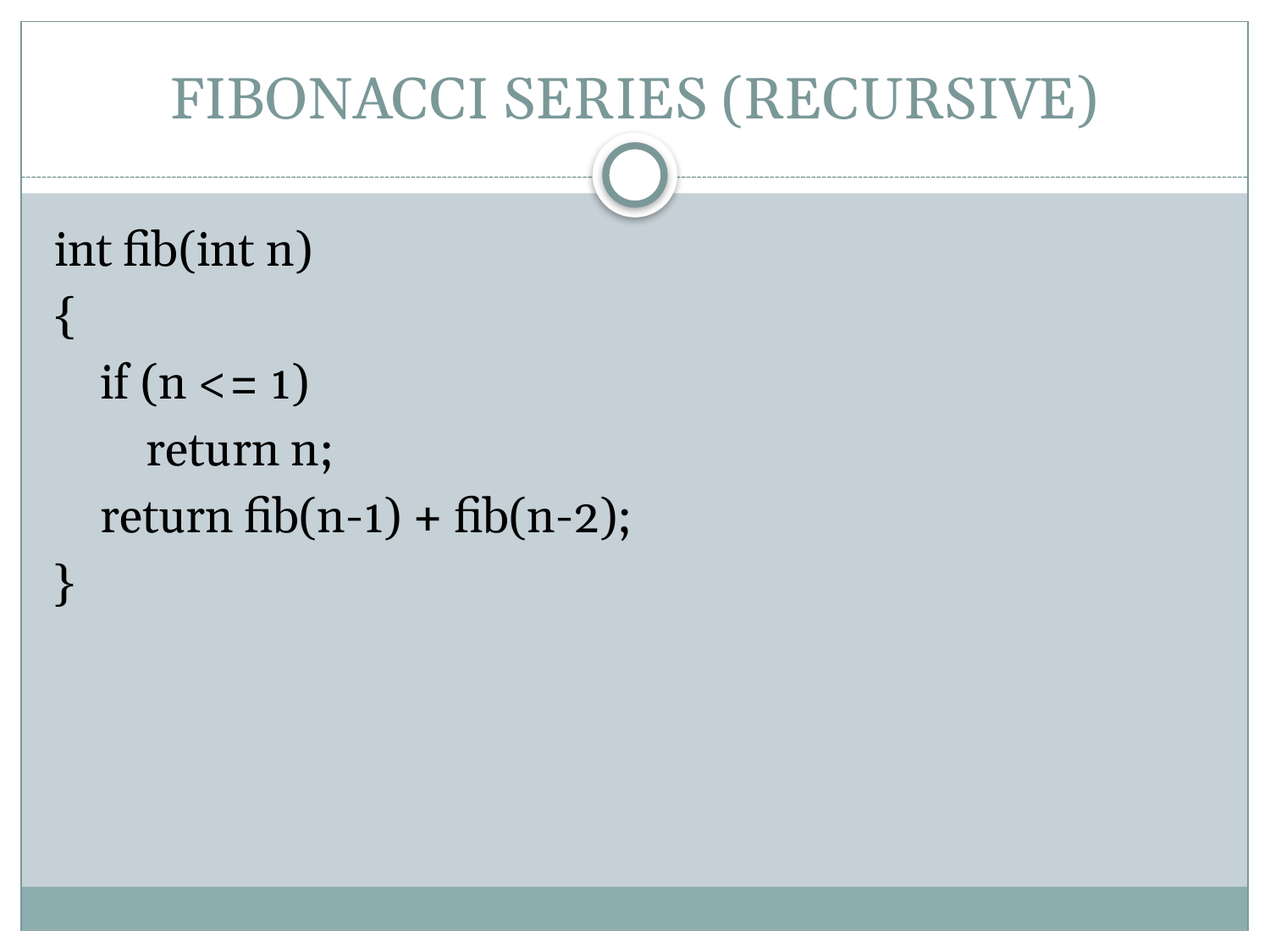

# FIBONACCI SERIES (RECURSIVE)
int fib(int n)
{
    if (n <= 1)
        return n;
    return fib(n-1) + fib(n-2);
}